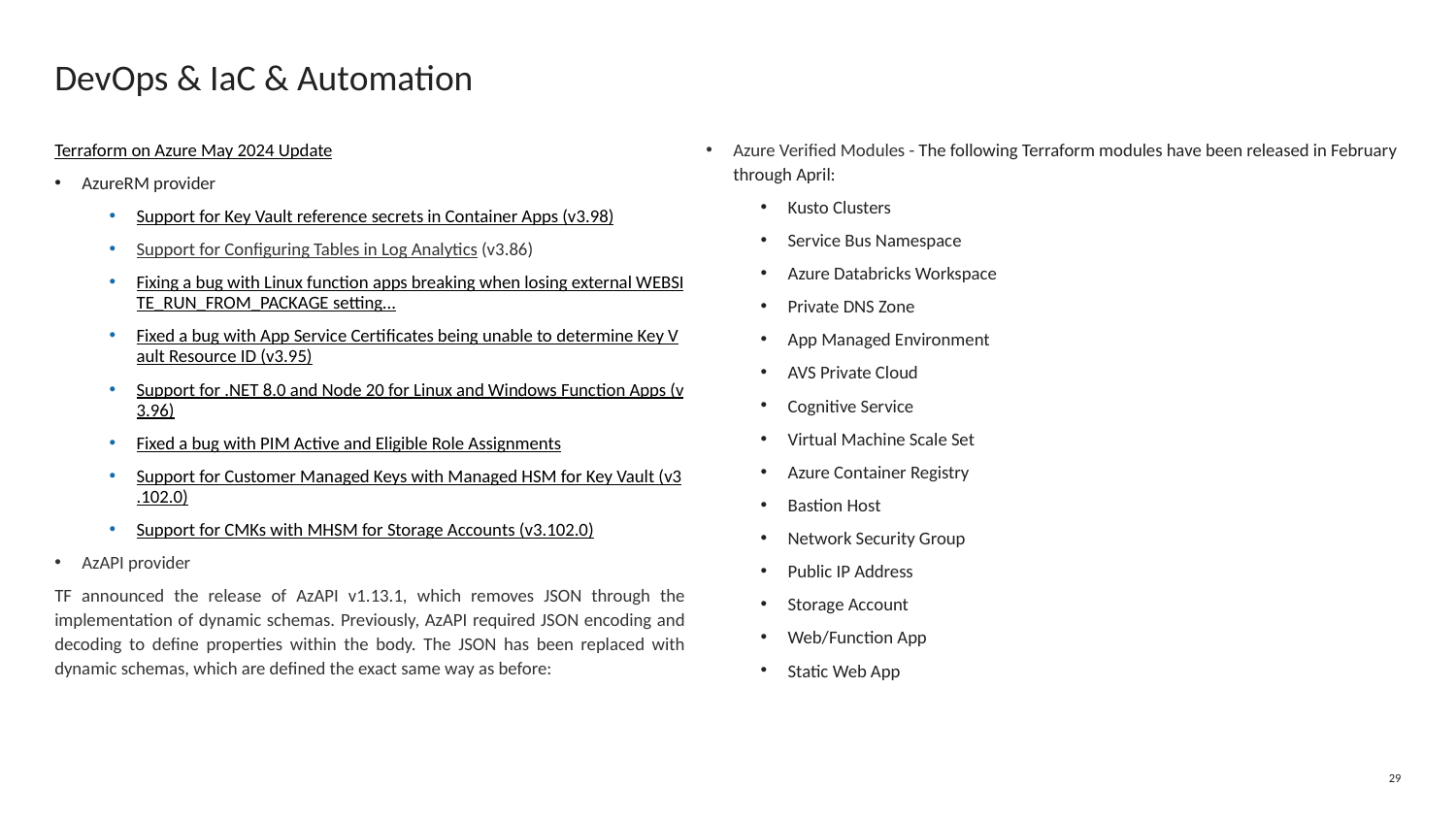

# DevOps & IaC & Automation
Terraform on Azure May 2024 Update
AzureRM provider
Support for Key Vault reference secrets in Container Apps (v3.98)
Support for Configuring Tables in Log Analytics (v3.86)
Fixing a bug with Linux function apps breaking when losing external WEBSITE_RUN_FROM_PACKAGE setting...
Fixed a bug with App Service Certificates being unable to determine Key Vault Resource ID (v3.95)
Support for .NET 8.0 and Node 20 for Linux and Windows Function Apps (v3.96)
Fixed a bug with PIM Active and Eligible Role Assignments
Support for Customer Managed Keys with Managed HSM for Key Vault (v3.102.0)
Support for CMKs with MHSM for Storage Accounts (v3.102.0)
AzAPI provider
TF announced the release of AzAPI v1.13.1, which removes JSON through the implementation of dynamic schemas. Previously, AzAPI required JSON encoding and decoding to define properties within the body. The JSON has been replaced with dynamic schemas, which are defined the exact same way as before:

Azure Verified Modules - The following Terraform modules have been released in February through April:
Kusto Clusters
Service Bus Namespace
Azure Databricks Workspace
Private DNS Zone
App Managed Environment
AVS Private Cloud
Cognitive Service
Virtual Machine Scale Set
Azure Container Registry
Bastion Host
Network Security Group
Public IP Address
Storage Account
Web/Function App
Static Web App